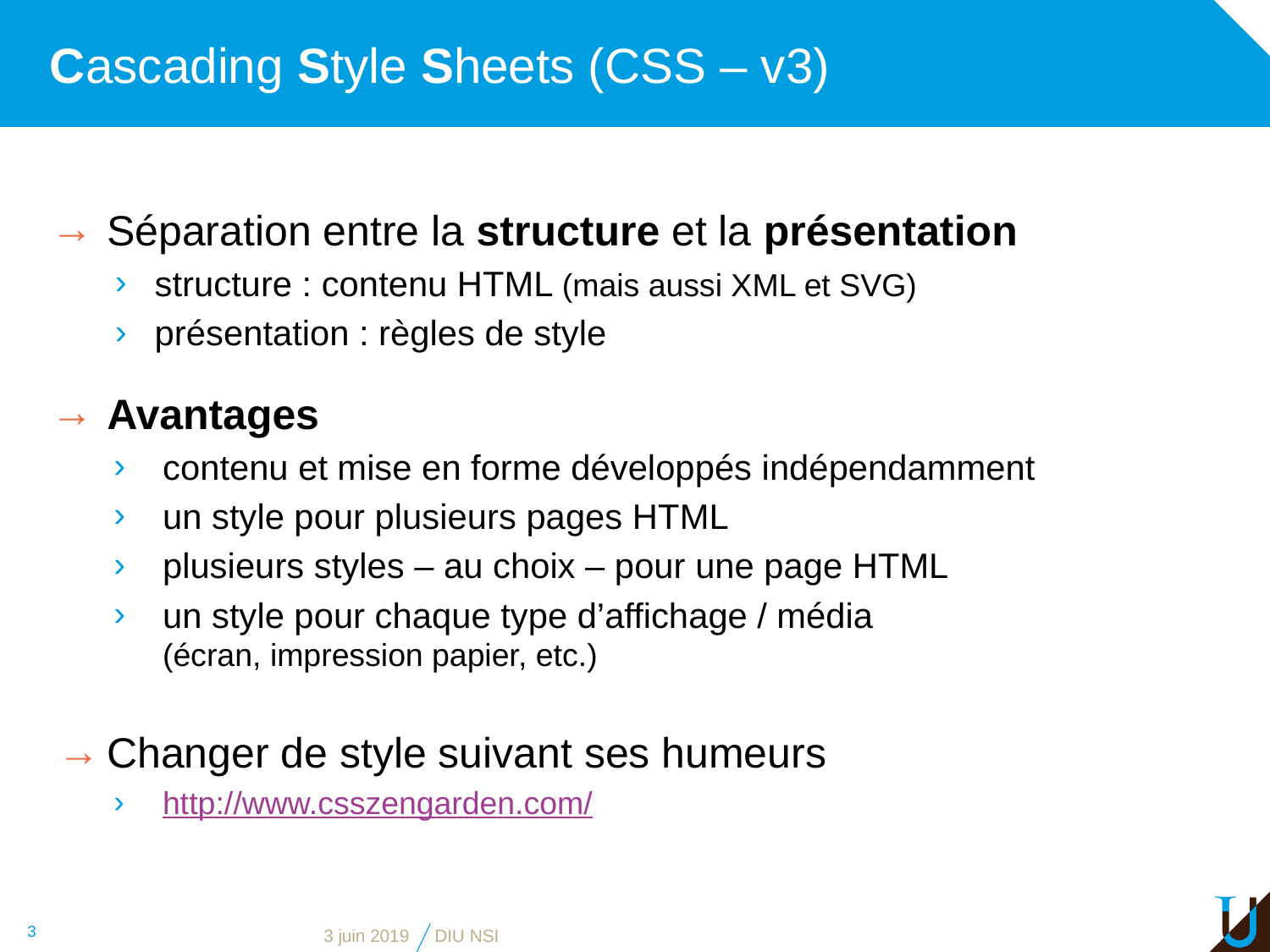

# Cascading Style Sheets (CSS – v3)
Séparation entre la structure et la présentation
structure : contenu HTML (mais aussi XML et SVG)
présentation : règles de style
Avantages
contenu et mise en forme développés indépendamment
un style pour plusieurs pages HTML
plusieurs styles – au choix – pour une page HTML
un style pour chaque type d’affichage / média
(écran, impression papier, etc.)

Changer de style suivant ses humeurs
http://www.csszengarden.com/

3
3 juin 2019
DIU NSI